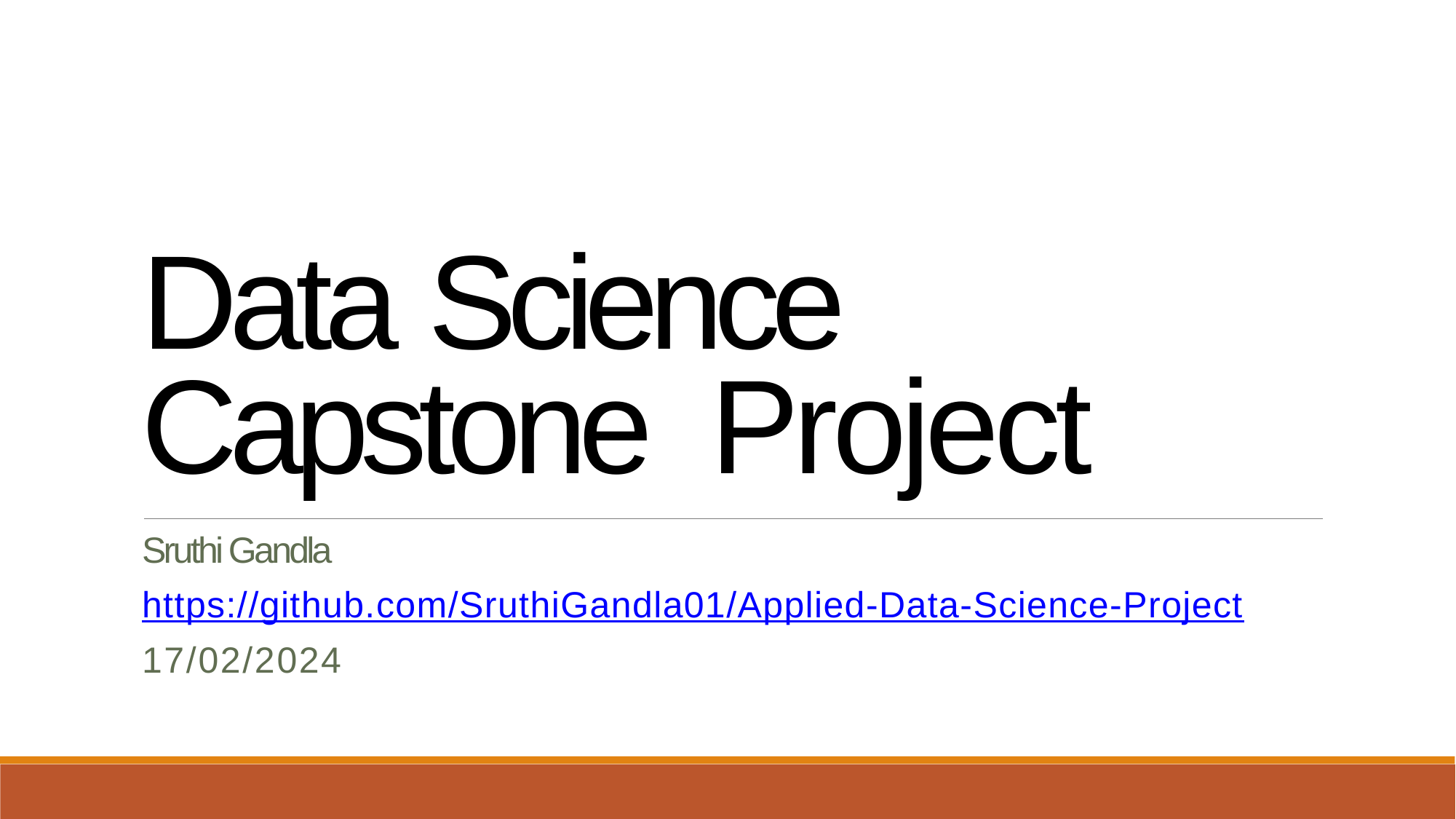

Data Science Capstone  Project
Sruthi Gandla
https://github.com/SruthiGandla01/Applied-Data-Science-Project
17/02/2024